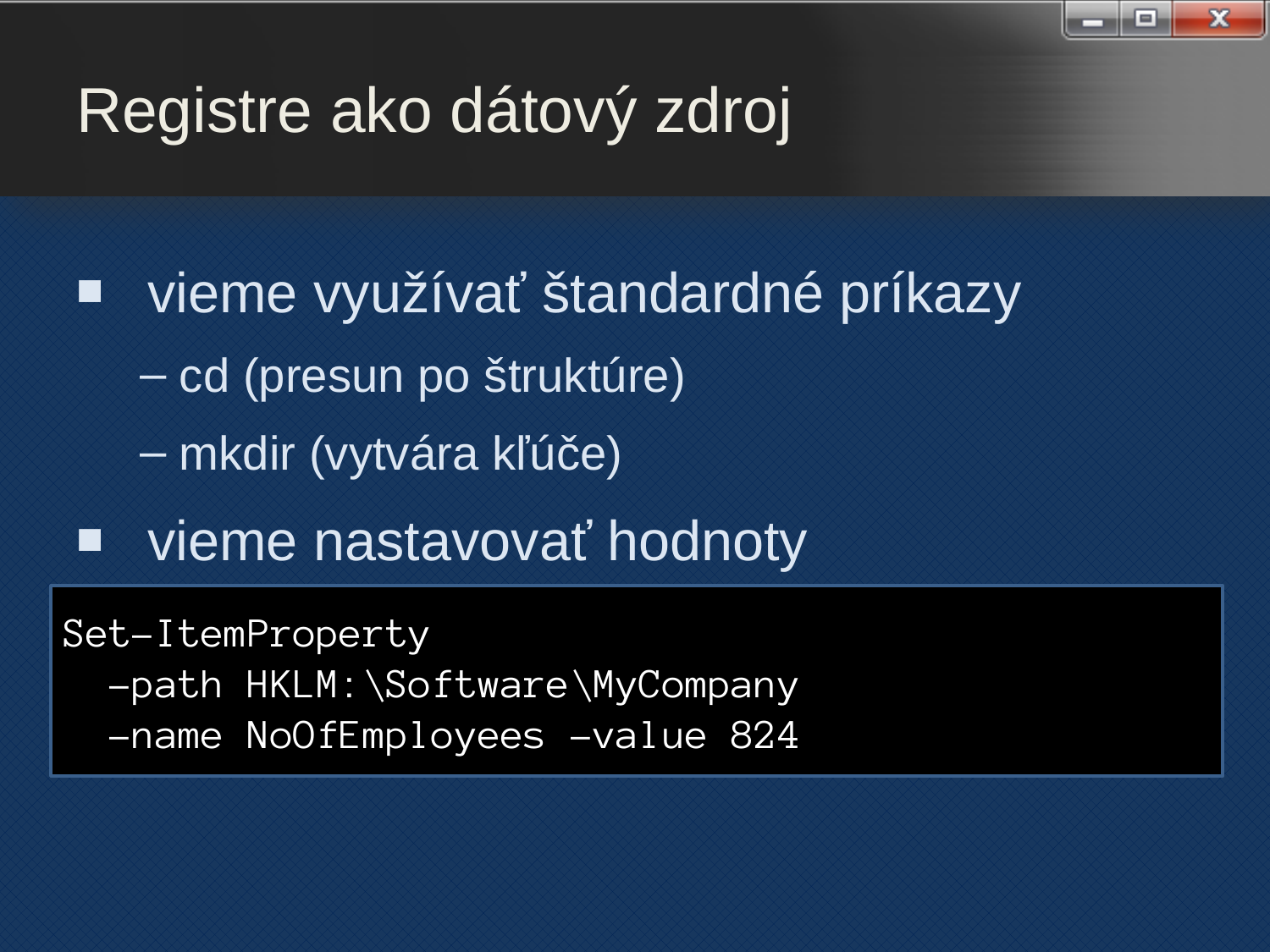

# Registre ako dátový zdroj
vieme využívať štandardné príkazy
cd (presun po štruktúre)
mkdir (vytvára kľúče)
vieme nastavovať hodnoty
Set-ItemProperty
  -path HKLM:\Software\MyCompany
  -name NoOfEmployees -value 824